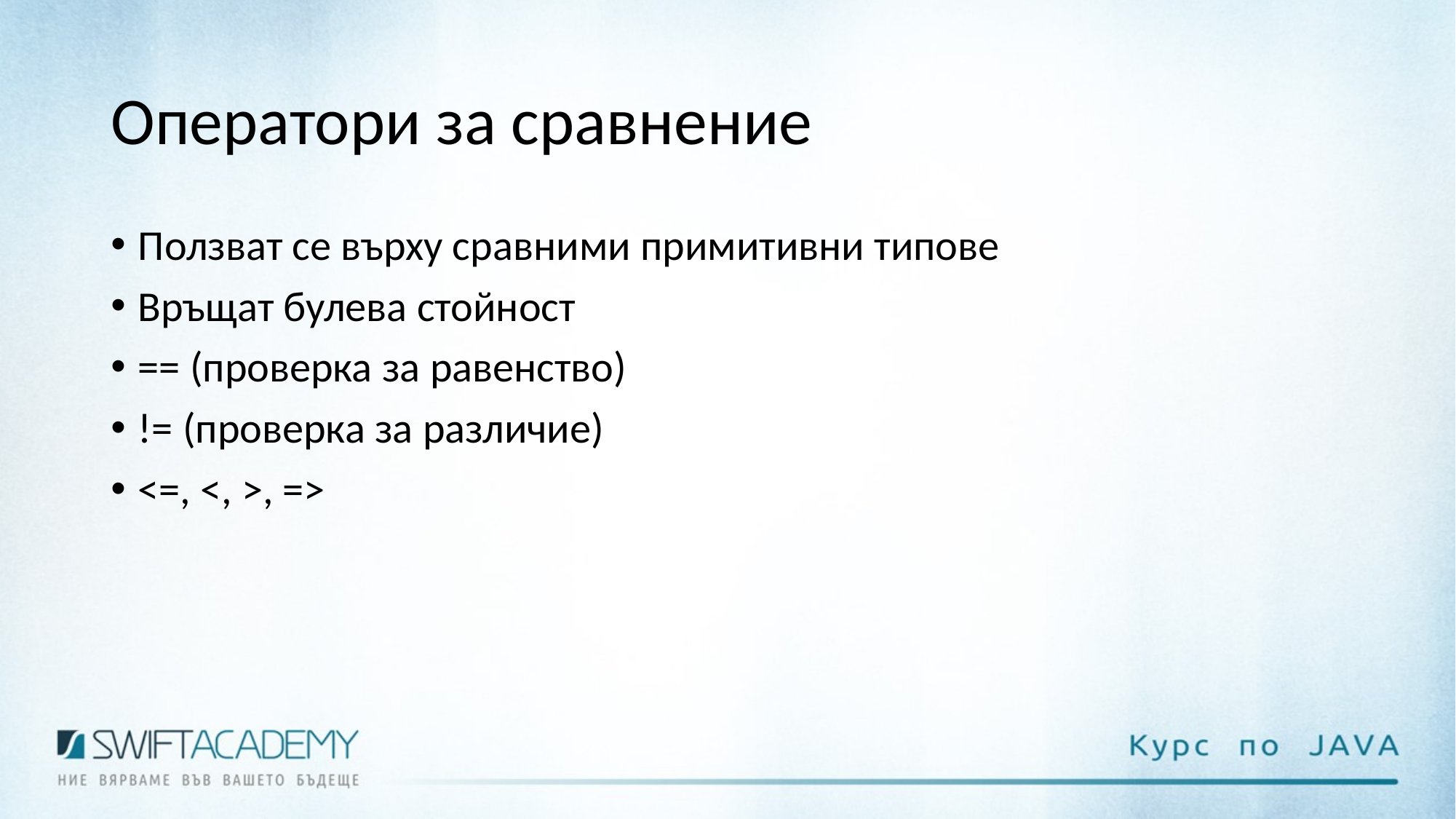

# Оператори за сравнение
Ползват се върху сравними примитивни типове
Връщат булева стойност
== (проверка за равенство)
!= (проверка за различие)
<=, <, >, =>